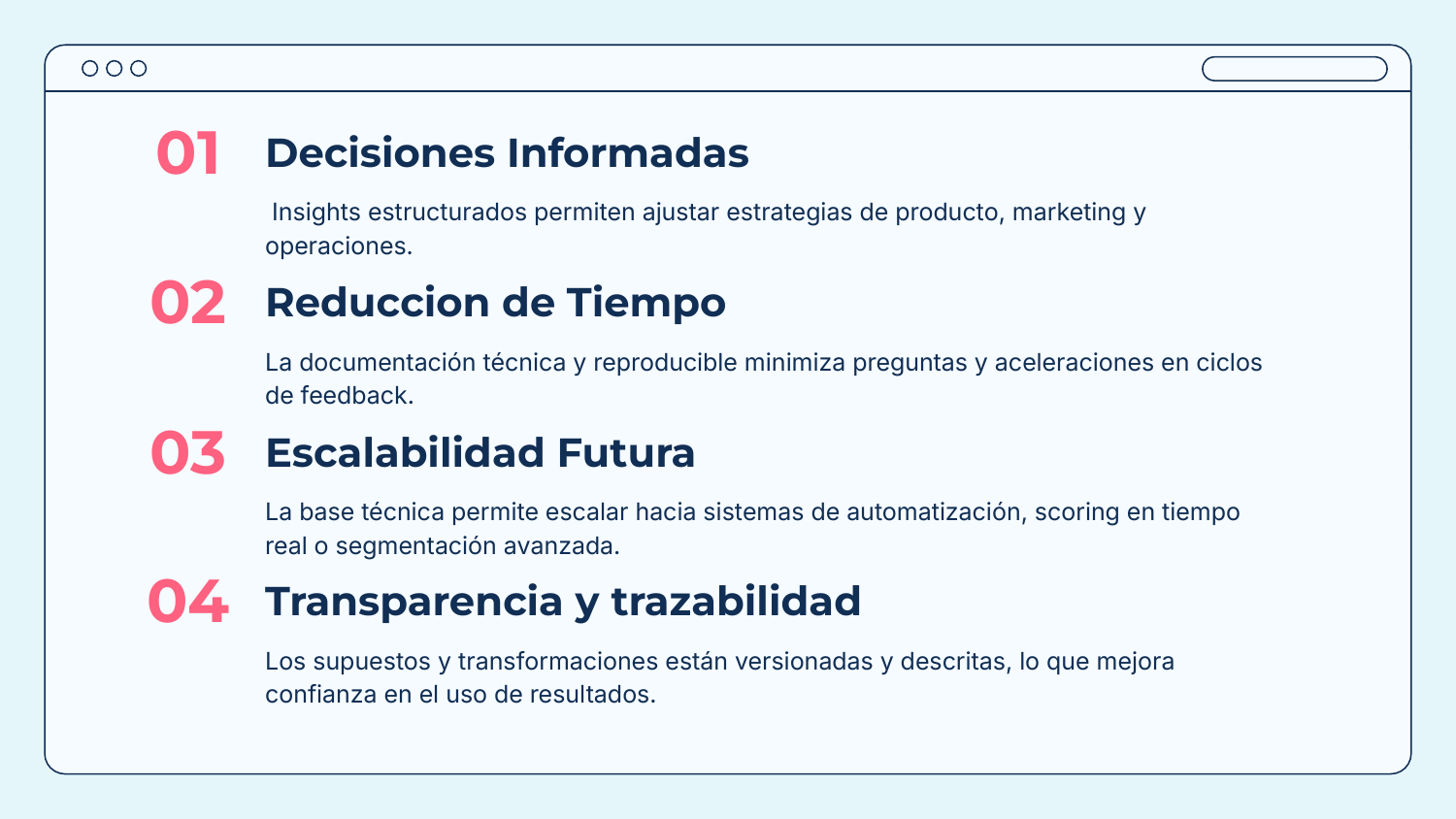

01
Decisiones Informadas
 Insights estructurados permiten ajustar estrategias de producto, marketing y operaciones.
02
Reduccion de Tiempo
La documentación técnica y reproducible minimiza preguntas y aceleraciones en ciclos de feedback.
03
Escalabilidad Futura
La base técnica permite escalar hacia sistemas de automatización, scoring en tiempo real o segmentación avanzada.
04
Transparencia y trazabilidad
Los supuestos y transformaciones están versionadas y descritas, lo que mejora confianza en el uso de resultados.